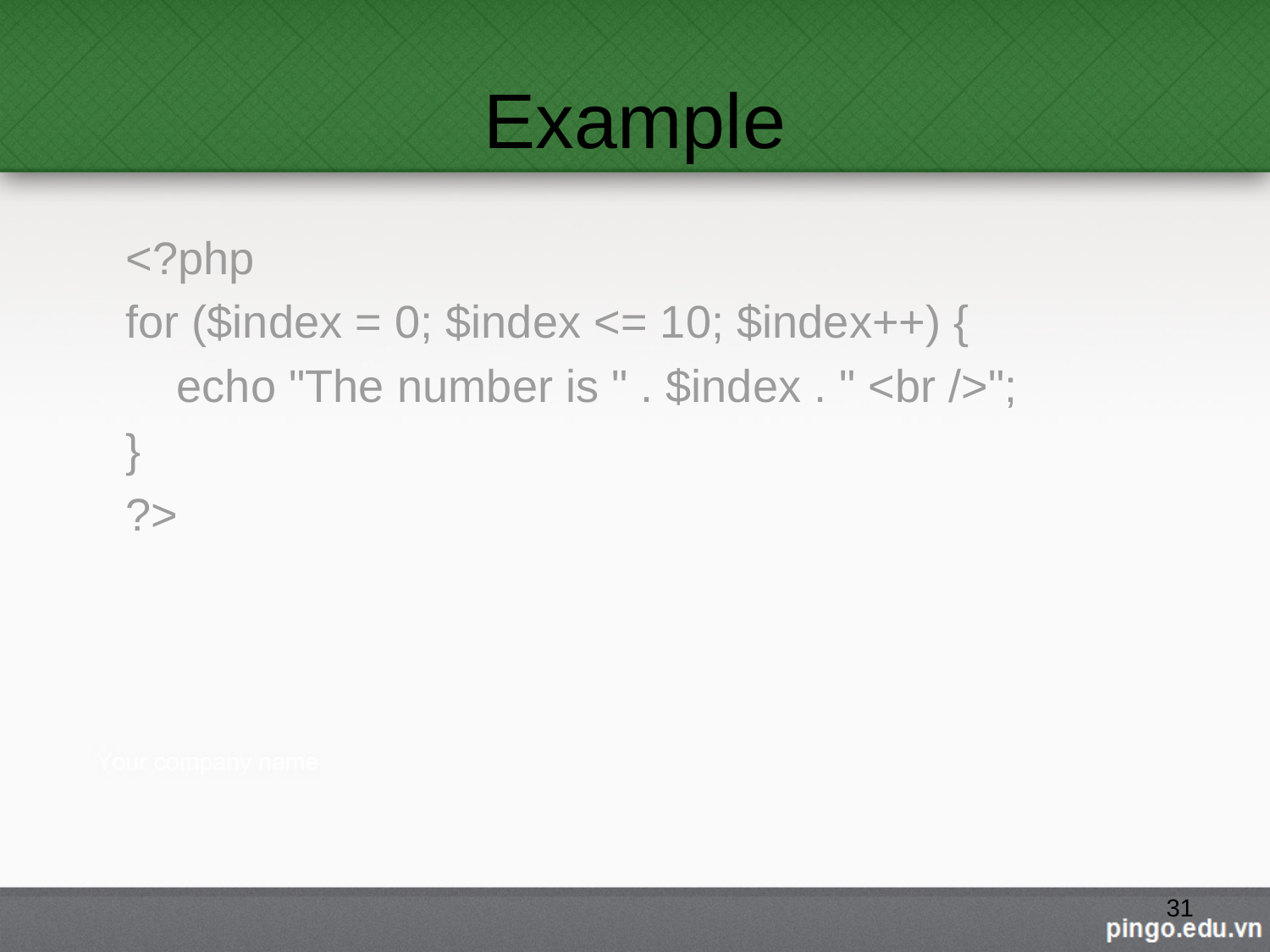

# Example
<?php
for ($index = 0; $index <= 10; $index++) {
    echo "The number is " . $index . " <br />";
}
?>
31